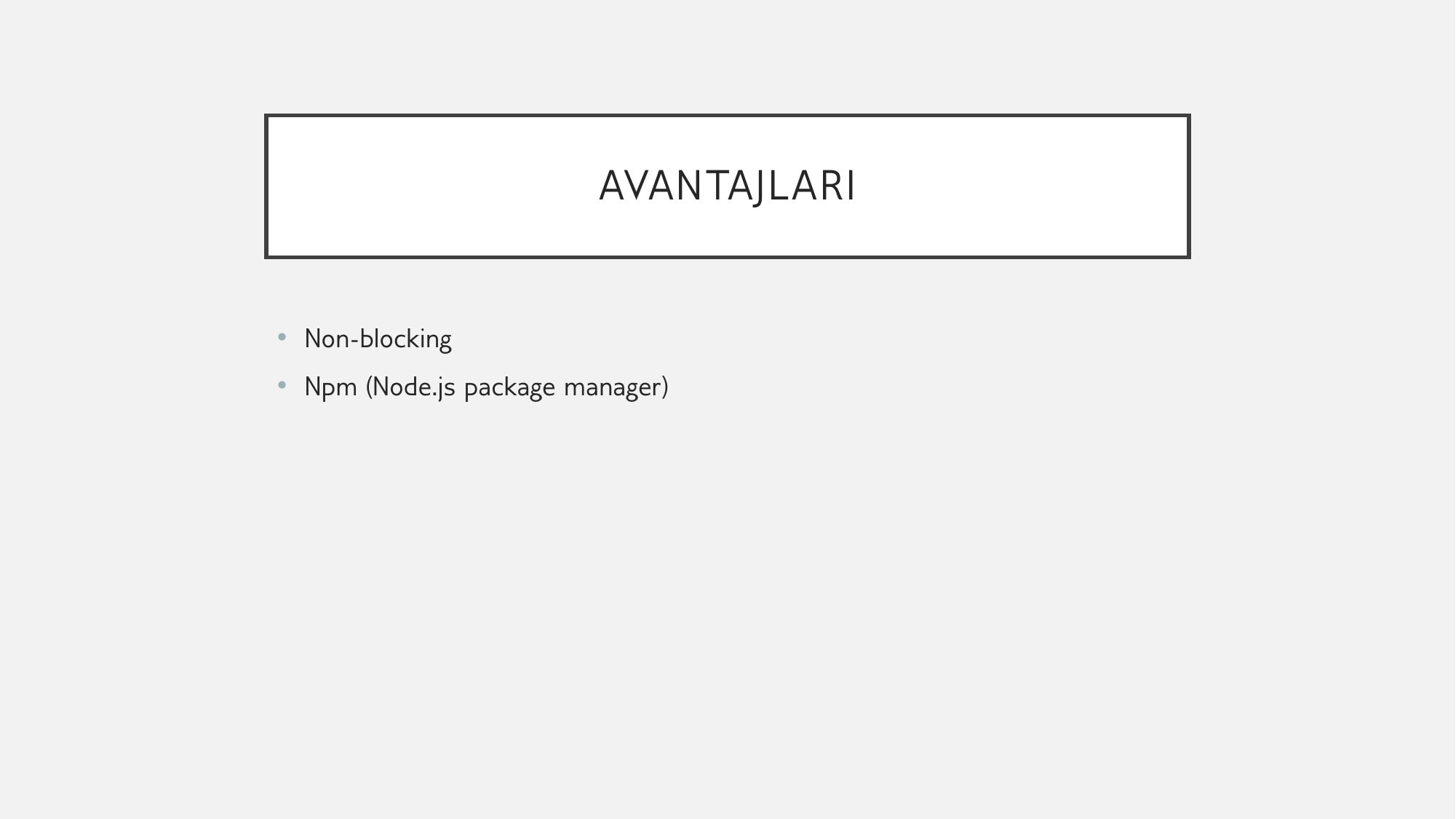

# Avantajları
Non-blocking
Npm (Node.js package manager)